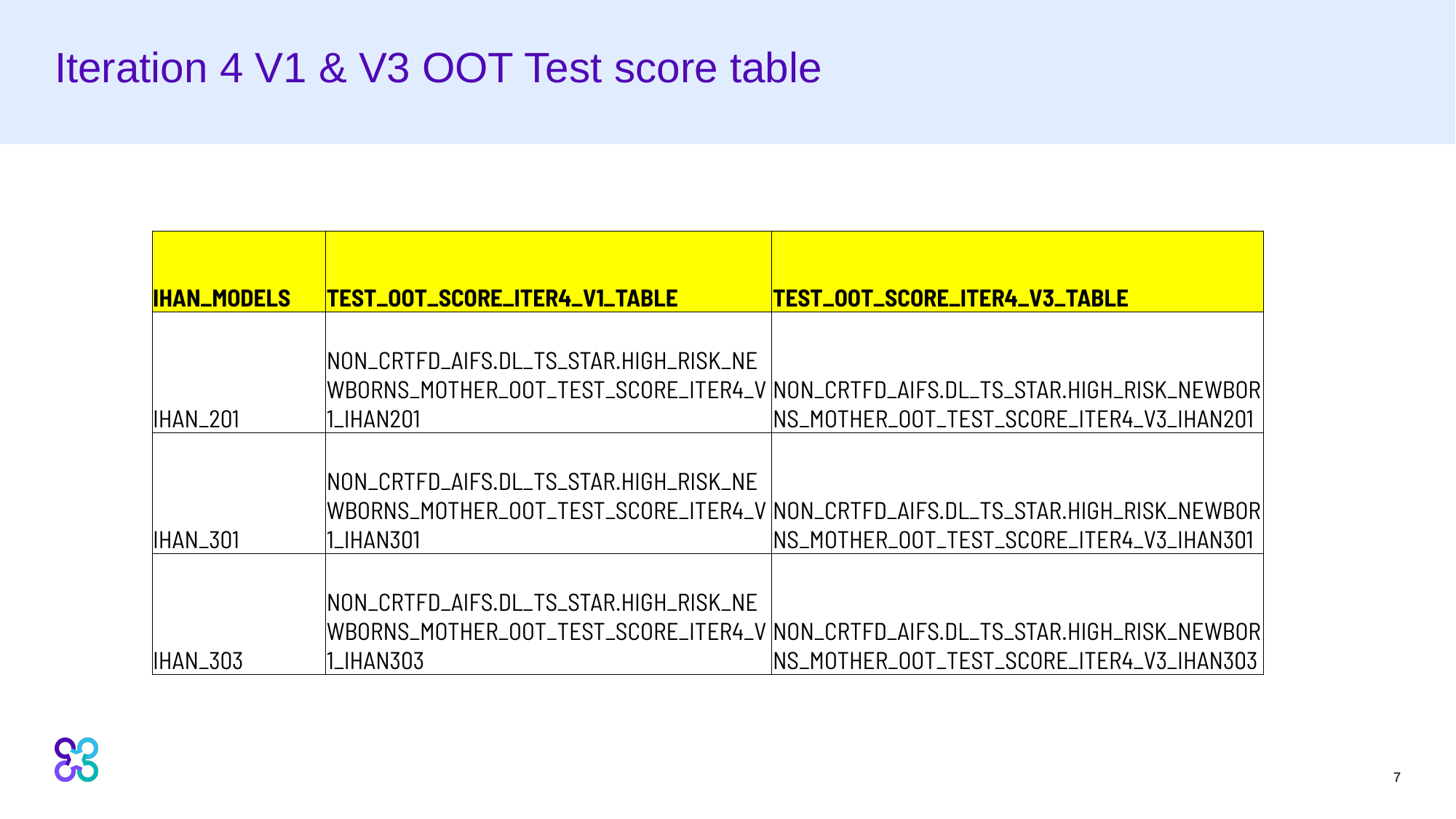

# Iteration 4 V1 & V3 OOT Test score table
| IHAN\_MODELS | TEST\_OOT\_SCORE\_ITER4\_V1\_TABLE | TEST\_OOT\_SCORE\_ITER4\_V3\_TABLE |
| --- | --- | --- |
| IHAN\_201 | NON\_CRTFD\_AIFS.DL\_TS\_STAR.HIGH\_RISK\_NEWBORNS\_MOTHER\_OOT\_TEST\_SCORE\_ITER4\_V1\_IHAN201 | NON\_CRTFD\_AIFS.DL\_TS\_STAR.HIGH\_RISK\_NEWBORNS\_MOTHER\_OOT\_TEST\_SCORE\_ITER4\_V3\_IHAN201 |
| IHAN\_301 | NON\_CRTFD\_AIFS.DL\_TS\_STAR.HIGH\_RISK\_NEWBORNS\_MOTHER\_OOT\_TEST\_SCORE\_ITER4\_V1\_IHAN301 | NON\_CRTFD\_AIFS.DL\_TS\_STAR.HIGH\_RISK\_NEWBORNS\_MOTHER\_OOT\_TEST\_SCORE\_ITER4\_V3\_IHAN301 |
| IHAN\_303 | NON\_CRTFD\_AIFS.DL\_TS\_STAR.HIGH\_RISK\_NEWBORNS\_MOTHER\_OOT\_TEST\_SCORE\_ITER4\_V1\_IHAN303 | NON\_CRTFD\_AIFS.DL\_TS\_STAR.HIGH\_RISK\_NEWBORNS\_MOTHER\_OOT\_TEST\_SCORE\_ITER4\_V3\_IHAN303 |